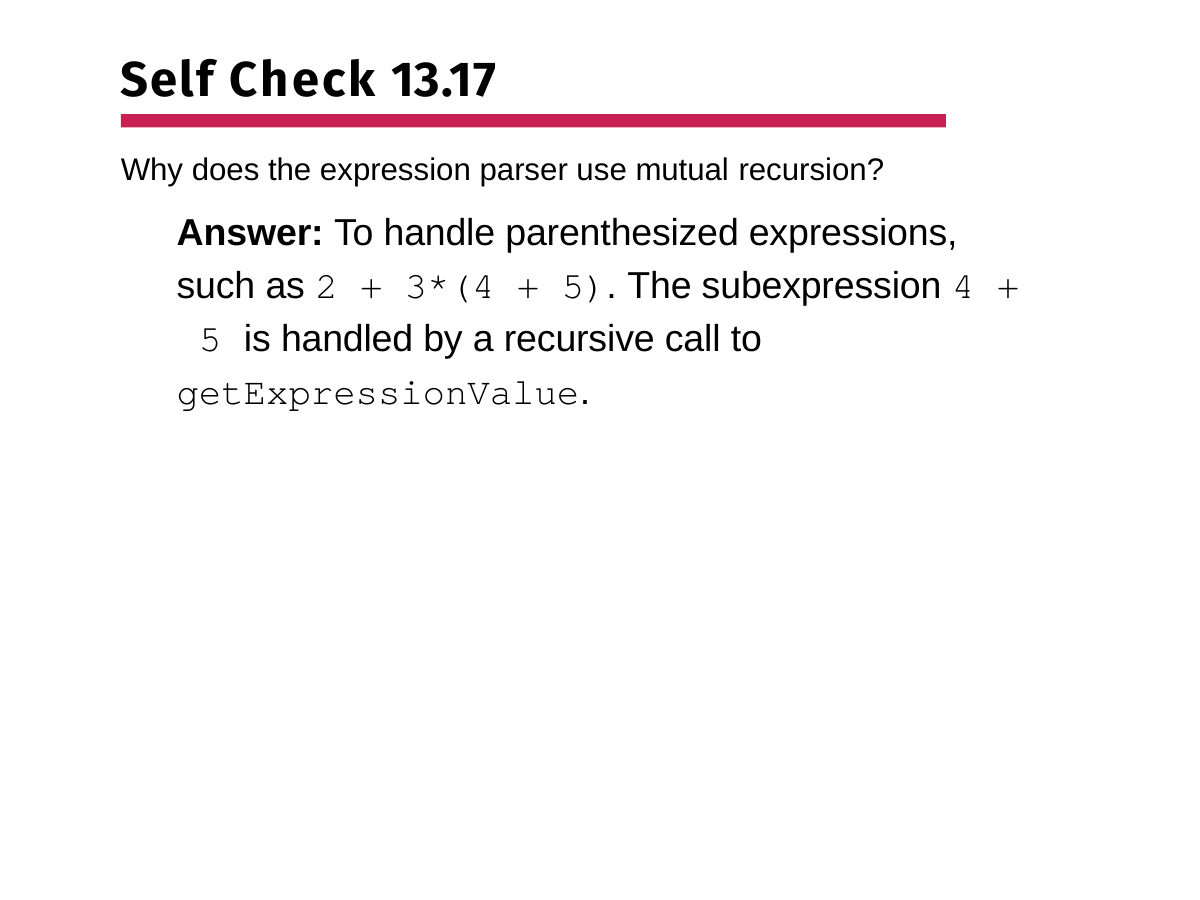

# Self Check 13.17

Why does the expression parser use mutual recursion?
Answer: To handle parenthesized expressions,  such as 2 + 3*(4 + 5). The subexpression 4 +  5 is handled by a recursive call to  getExpressionValue.